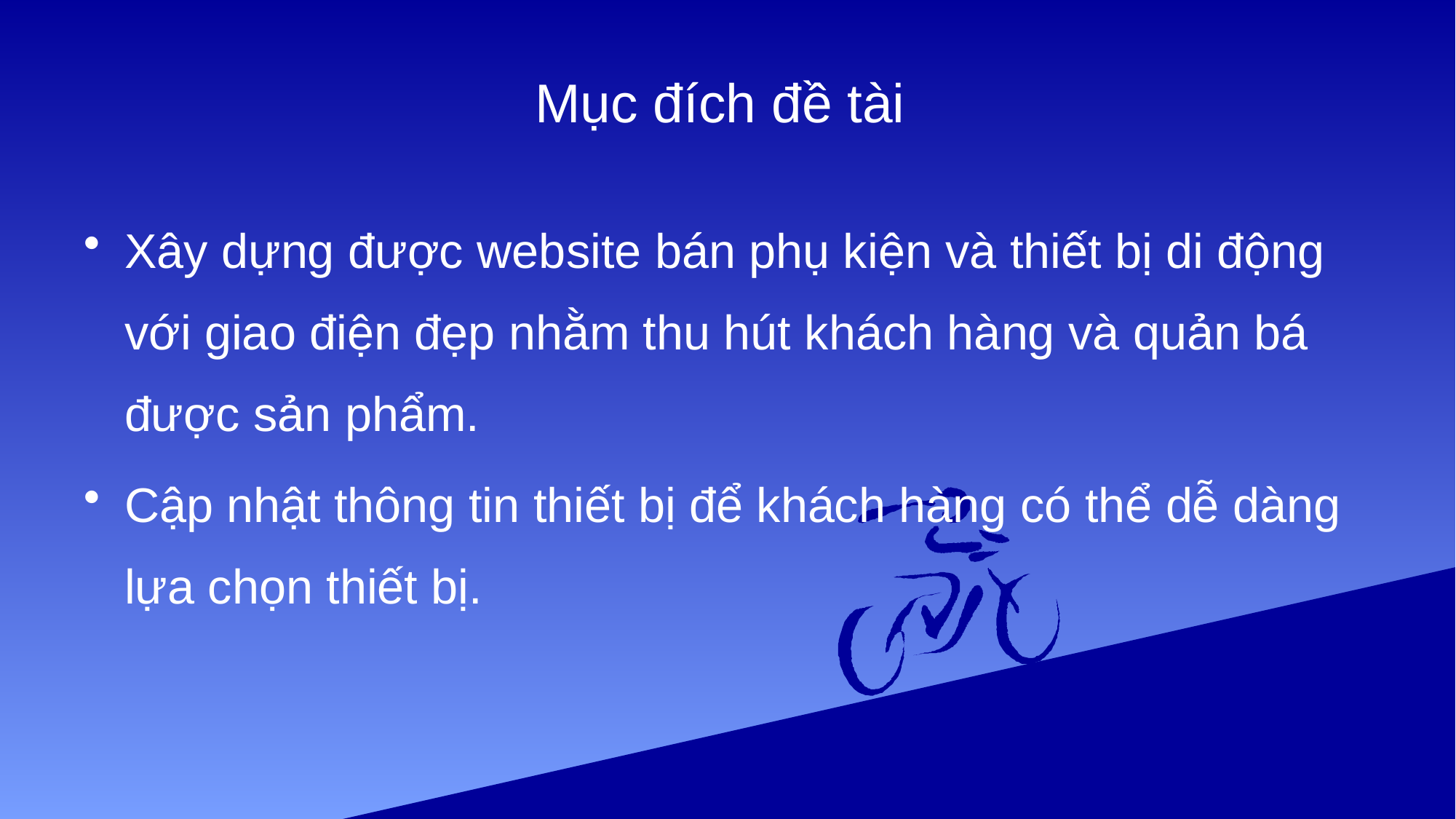

# Mục đích đề tài
Xây dựng được website bán phụ kiện và thiết bị di động với giao điện đẹp nhằm thu hút khách hàng và quản bá được sản phẩm.
Cập nhật thông tin thiết bị để khách hàng có thể dễ dàng lựa chọn thiết bị.